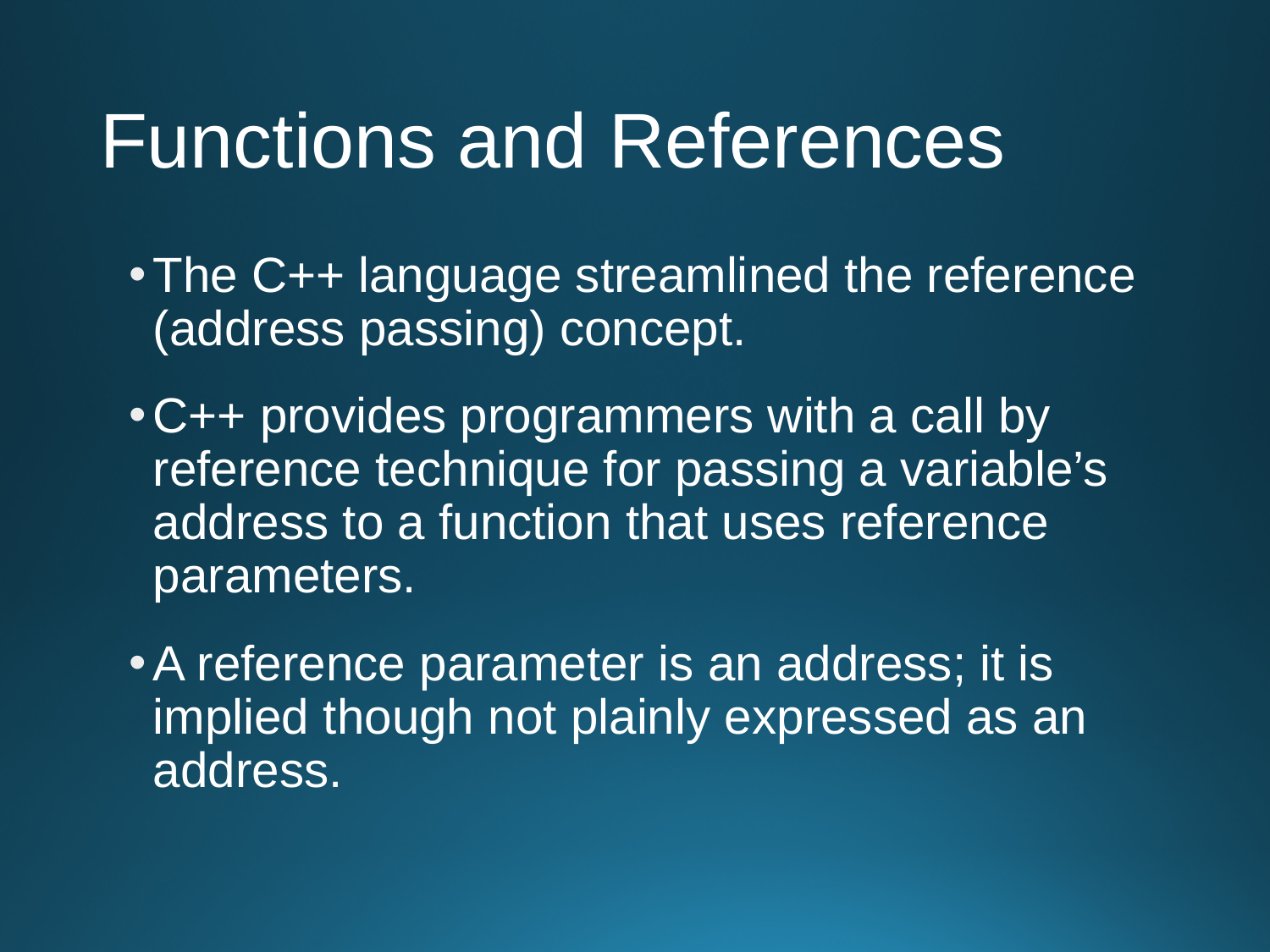

# Functions and References
The C++ language streamlined the reference (address passing) concept.
C++ provides programmers with a call by reference technique for passing a variable’s address to a function that uses reference parameters.
A reference parameter is an address; it is implied though not plainly expressed as an address.